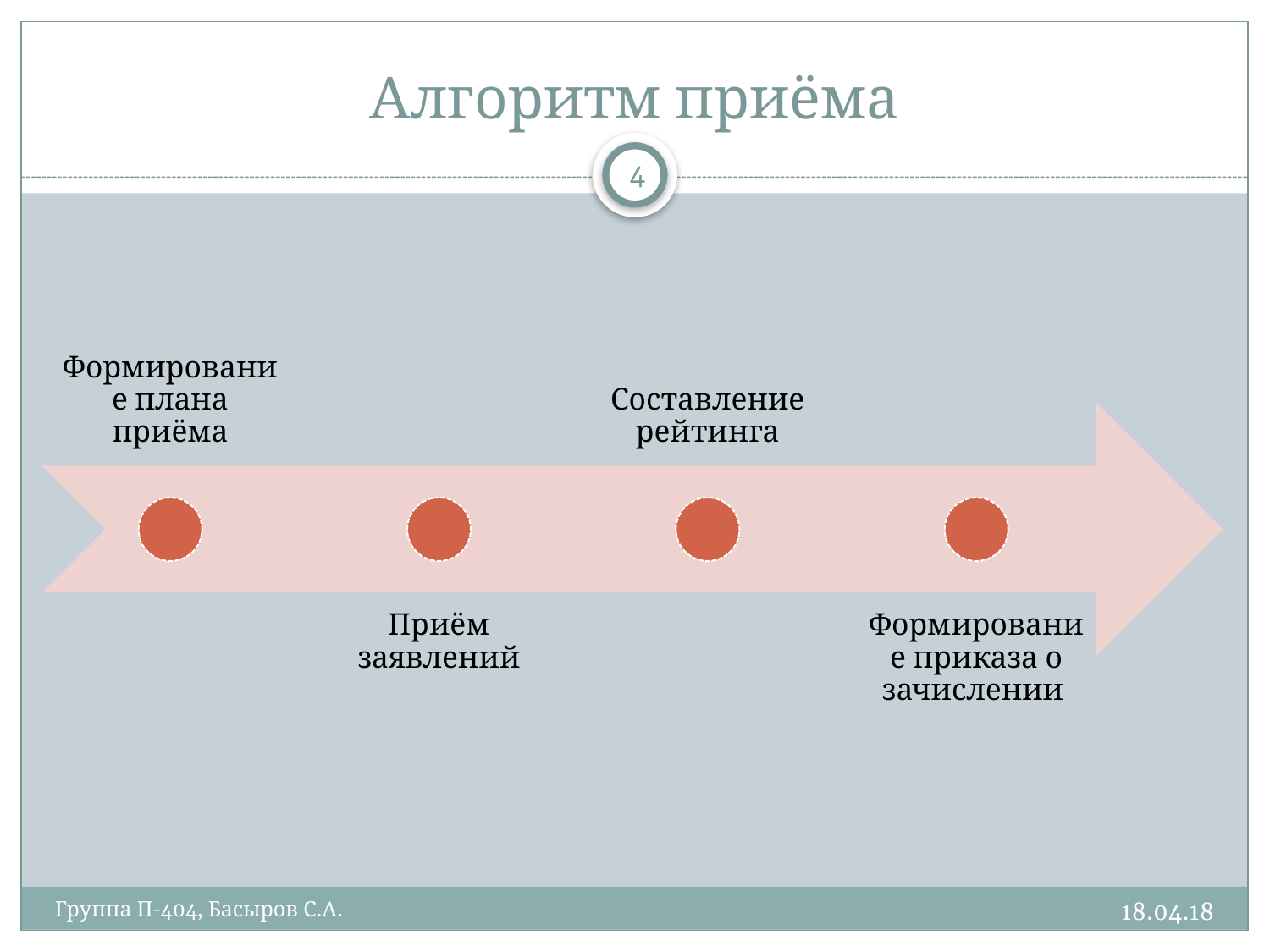

# Алгоритм приёма
4
Формирование плана приёма
Приём заявлений
Составление рейтинга
Формирование приказа о зачислении
18.04.18
Группа П-404, Басыров С.А.